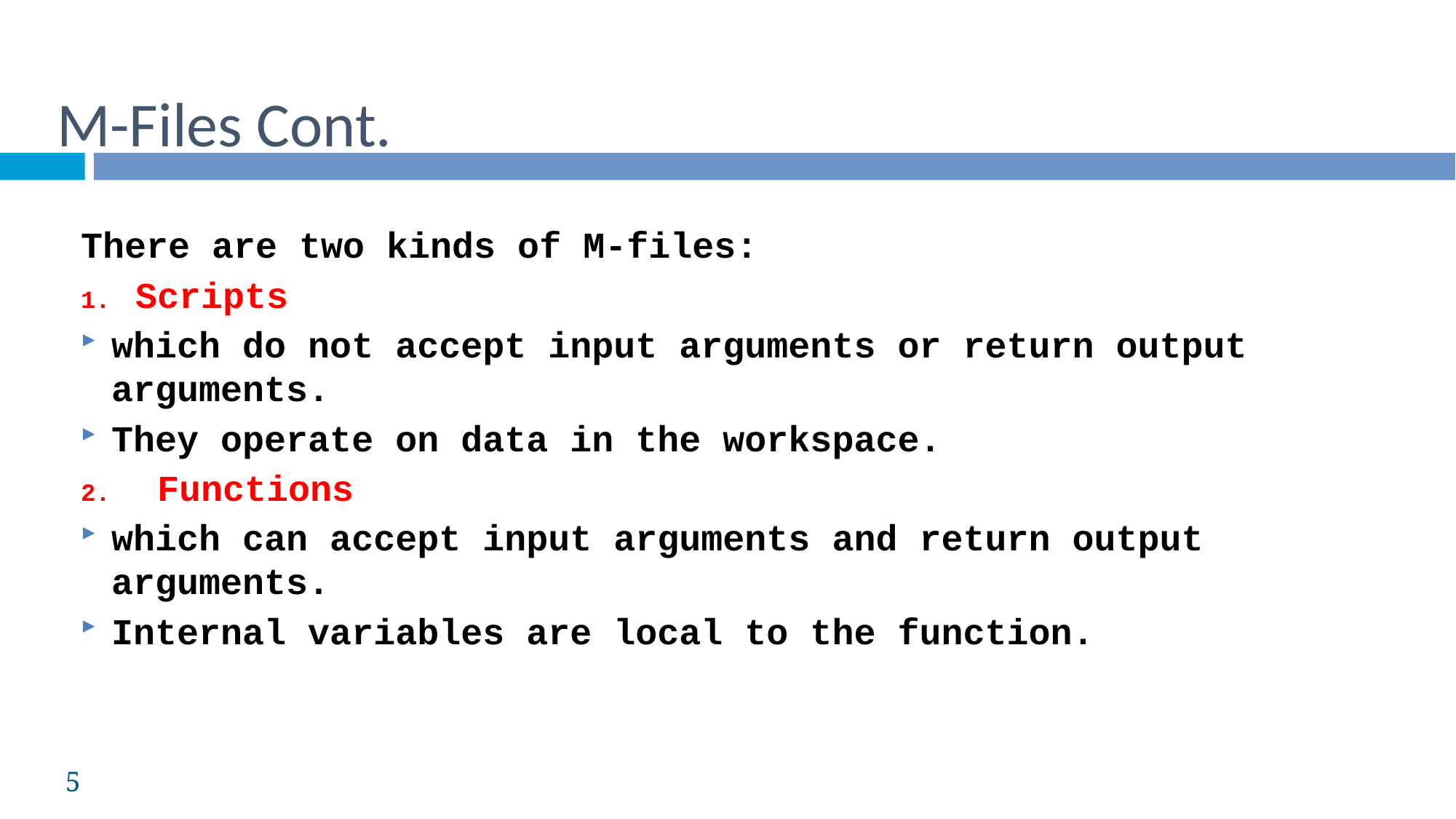

M-Files Cont.
There are two kinds of M-files:
Scripts
which do not accept input arguments or return output arguments.
They operate on data in the workspace.
 Functions
which can accept input arguments and return output arguments.
Internal variables are local to the function.
5